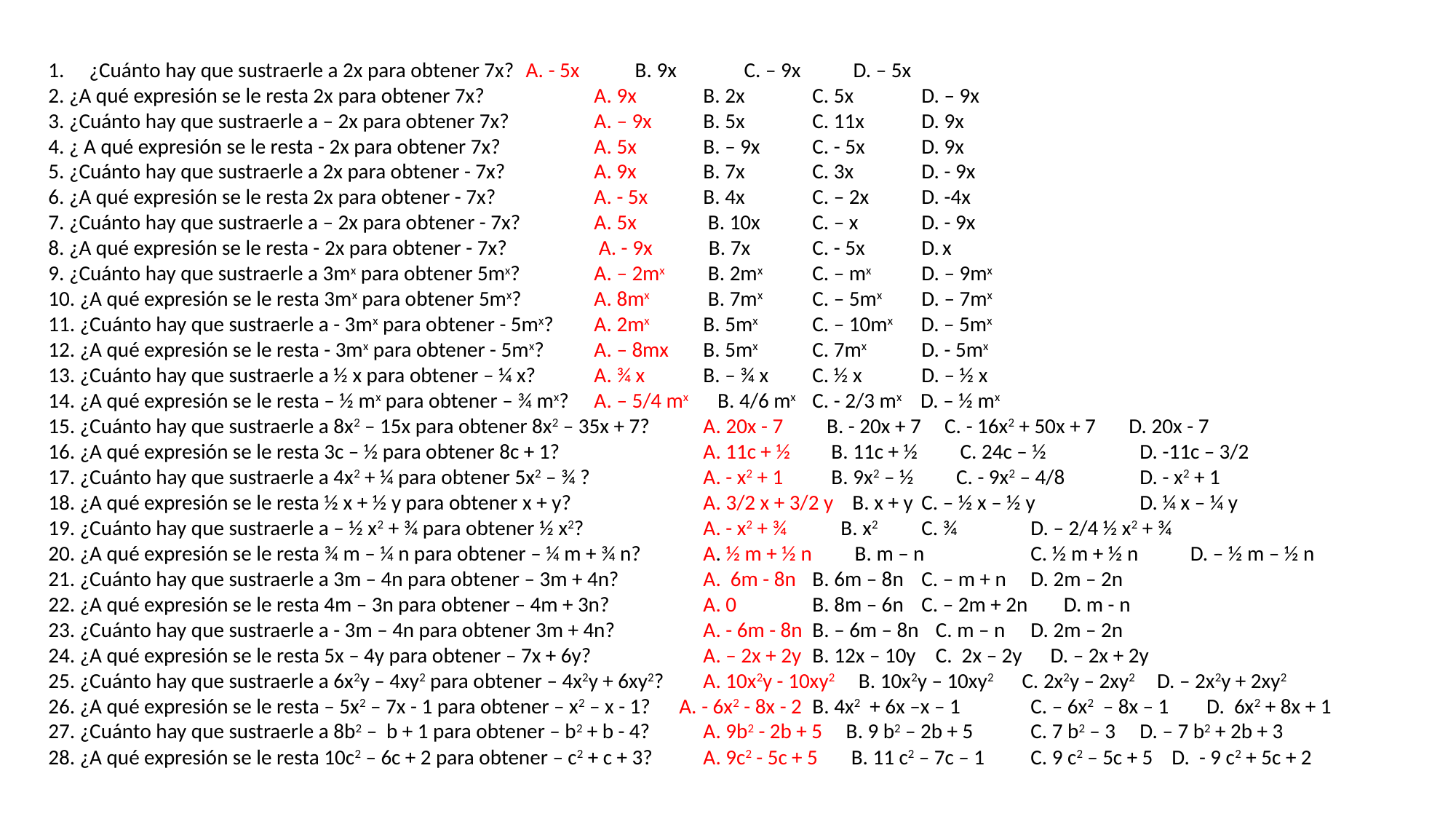

¿Cuánto hay que sustraerle a 2x para obtener 7x?	A. - 5x	B. 9x 	C. – 9x	D. – 5x
2. ¿A qué expresión se le resta 2x para obtener 7x?	A. 9x	B. 2x	C. 5x	D. – 9x
3. ¿Cuánto hay que sustraerle a – 2x para obtener 7x?	A. – 9x	B. 5x	C. 11x	D. 9x
4. ¿ A qué expresión se le resta - 2x para obtener 7x? 	A. 5x	B. – 9x	C. - 5x	D. 9x
5. ¿Cuánto hay que sustraerle a 2x para obtener - 7x? 	A. 9x	B. 7x	C. 3x	D. - 9x
6. ¿A qué expresión se le resta 2x para obtener - 7x? 	A. - 5x	B. 4x	C. – 2x	D. -4x
7. ¿Cuánto hay que sustraerle a – 2x para obtener - 7x? 	A. 5x   	 B. 10x	C. – x   	D. - 9x
8. ¿A qué expresión se le resta - 2x para obtener - 7x? 	 A. - 9x	  B. 7x	C. - 5x	D. x
9. ¿Cuánto hay que sustraerle a 3mx para obtener 5mx? 	A. – 2mx	 B. 2mx	C. – mx	D. – 9mx
10. ¿A qué expresión se le resta 3mx para obtener 5mx? 	A. 8mx	 B. 7mx	C. – 5mx	D. – 7mx
11. ¿Cuánto hay que sustraerle a - 3mx para obtener - 5mx? 	A. 2mx	B. 5mx	C. – 10mx      D. – 5mx
12. ¿A qué expresión se le resta - 3mx para obtener - 5mx? 	A. – 8mx	B. 5mx 	C. 7mx 	D. - 5mx
13. ¿Cuánto hay que sustraerle a ½ x para obtener – ¼ x?	A. ¾ x	B. – ¾ x	C. ½ x	D. – ½ x
14. ¿A qué expresión se le resta – ½ mx para obtener – ¾ mx? 	A. – 5/4 mx	   B. 4/6 mx	C. - 2/3 mx    D. – ½ mx
15. ¿Cuánto hay que sustraerle a 8x2 – 15x para obtener 8x2 – 35x + 7? 	A. 20x - 7    	   B. - 20x + 7     C. - 16x2 + 50x + 7       D. 20x - 7
16. ¿A qué expresión se le resta 3c – ½ para obtener 8c + 1? 		A. 11c + ½ 	    B. 11c + ½         C. 24c – ½ 	D. -11c – 3/2
17. ¿Cuánto hay que sustraerle a 4x2 + ¼ para obtener 5x2 – ¾ ? 	A. - x2 + 1	    B. 9x2 – ½         C. - 9x2 – 4/8	D. - x2 + 1
18. ¿A qué expresión se le resta ½ x + ½ y para obtener x + y? 		A. 3/2 x + 3/2 y    B. x + y	C. – ½ x – ½ y	D. ¼ x – ¼ y
19. ¿Cuánto hay que sustraerle a – ½ x2 + ¾ para obtener ½ x2? 		A. - x2 + ¾ 	      B. x2	C. ¾ 	D. – 2/4 ½ x2 + ¾
20. ¿A qué expresión se le resta ¾ m – ¼ n para obtener – ¼ m + ¾ n?    	A. ½ m + ½ n         B. m – n	C. ½ m + ½ n           D. – ½ m – ½ n
21. ¿Cuánto hay que sustraerle a 3m – 4n para obtener – 3m + 4n?   	A.  6m - 8n	B. 6m – 8n	C. – m + n	D. 2m – 2n
22. ¿A qué expresión se le resta 4m – 3n para obtener – 4m + 3n?   	A. 0	B. 8m – 6n	C. – 2m + 2n	       D. m - n
23. ¿Cuánto hay que sustraerle a - 3m – 4n para obtener 3m + 4n? 	A. - 6m - 8n	B. – 6m – 8n	   C. m – n	D. 2m – 2n
24. ¿A qué expresión se le resta 5x – 4y para obtener – 7x + 6y?  	A. – 2x + 2y	B. 12x – 10y	   C.  2x – 2y      D. – 2x + 2y
25. ¿Cuánto hay que sustraerle a 6x2y – 4xy2 para obtener – 4x2y + 6xy2?   	A. 10x2y - 10xy2     B. 10x2y – 10xy2      C. 2x2y – 2xy2        D. – 2x2y + 2xy2
26. ¿A qué expresión se le resta – 5x2 – 7x - 1 para obtener – x2 – x - 1?      A. - 6x2 - 8x - 2 	B. 4x2  + 6x –x – 1	C. – 6x2  – 8x – 1        D.  6x2 + 8x + 1
27. ¿Cuánto hay que sustraerle a 8b2 –  b + 1 para obtener – b2 + b - 4?   	A. 9b2 - 2b + 5     B. 9 b2 – 2b + 5	C. 7 b2 – 3	D. – 7 b2 + 2b + 3
28. ¿A qué expresión se le resta 10c2 – 6c + 2 para obtener – c2 + c + 3?  	A. 9c2 - 5c + 5       B. 11 c2 – 7c – 1	C. 9 c2 – 5c + 5    D.  - 9 c2 + 5c + 2